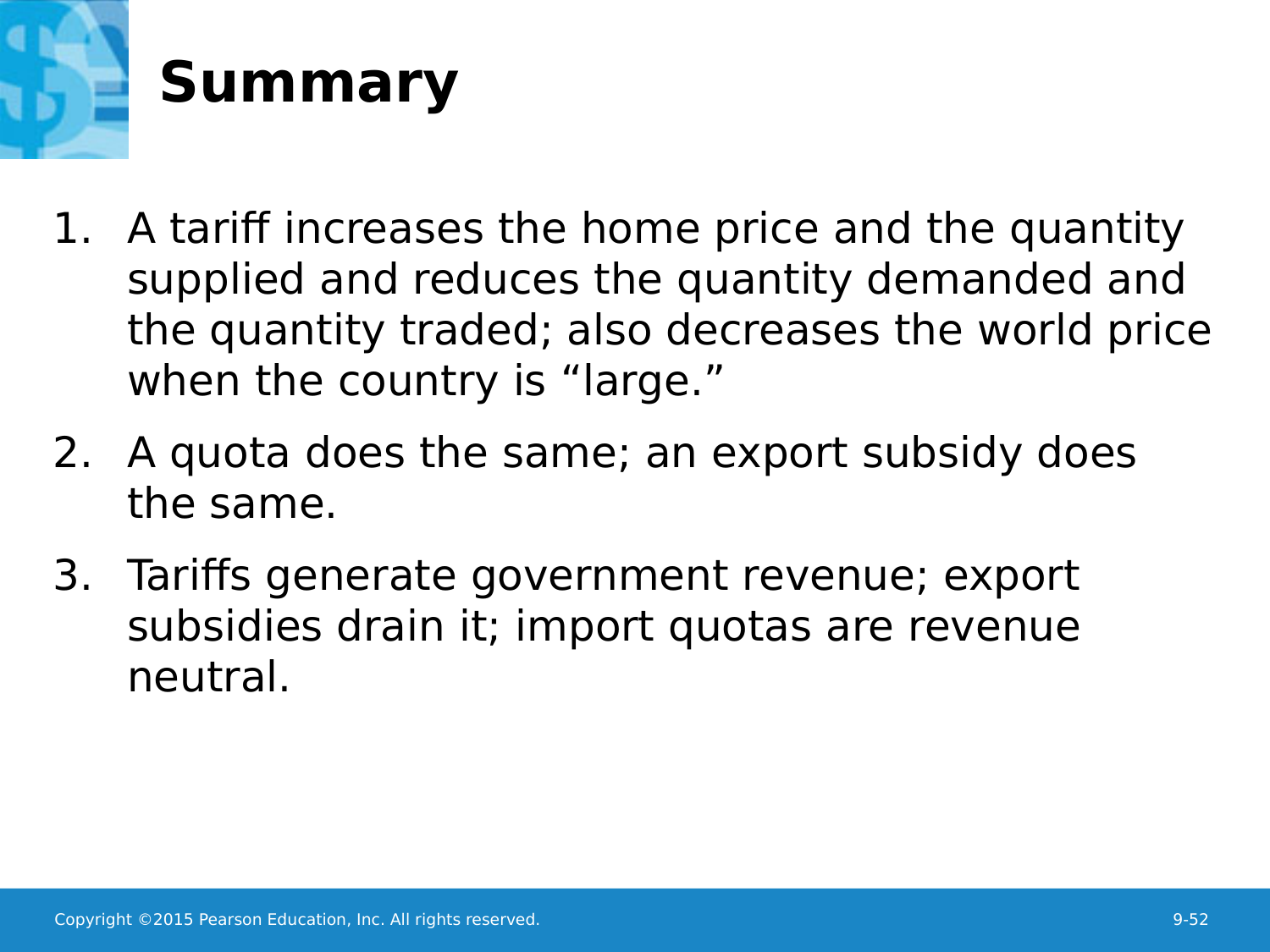

# Summary
A tariff increases the home price and the quantity supplied and reduces the quantity demanded and the quantity traded; also decreases the world price when the country is “large.”
A quota does the same; an export subsidy does the same.
Tariffs generate government revenue; export subsidies drain it; import quotas are revenue neutral.